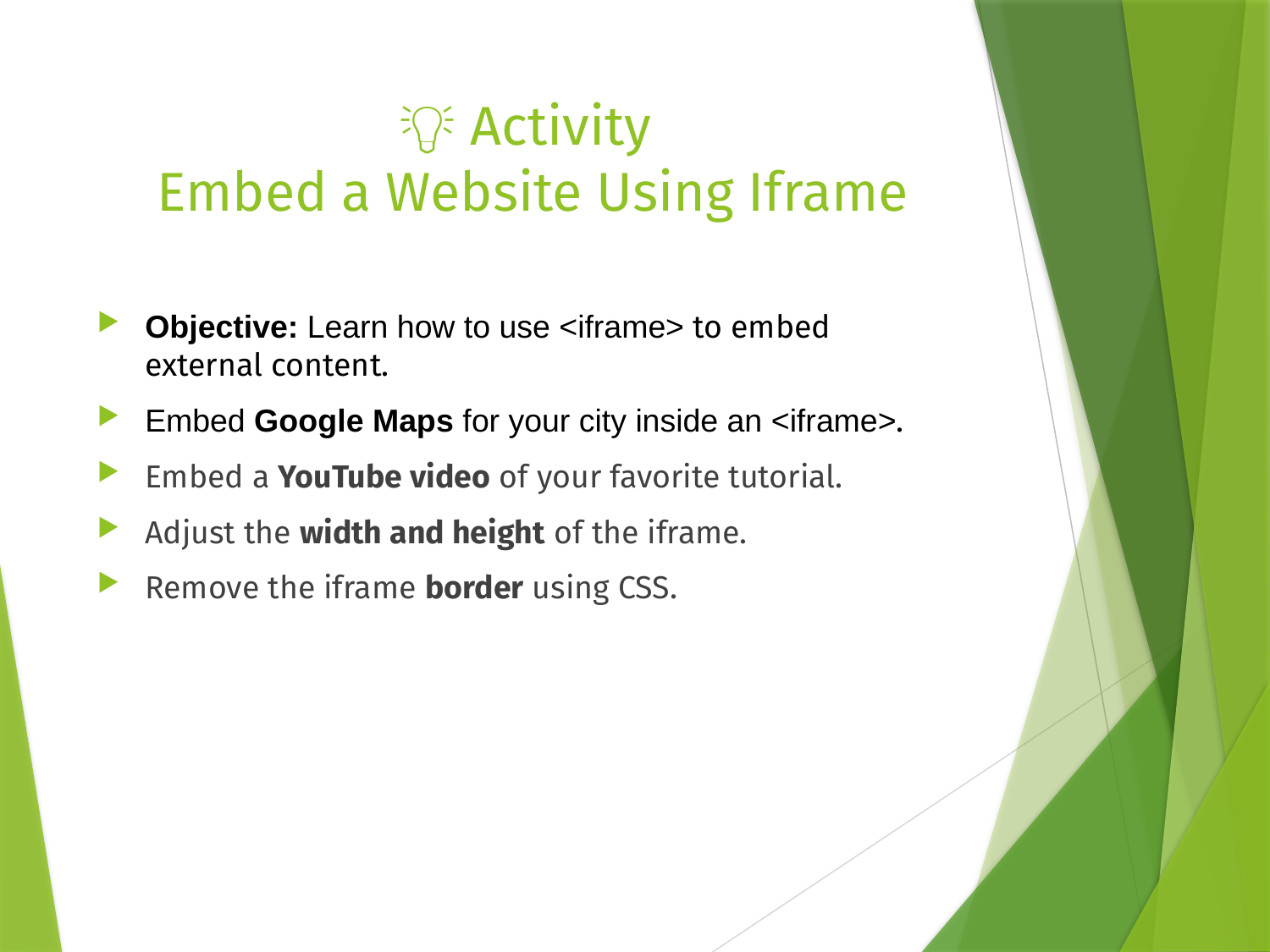

# 💡 Activity Embed a Website Using Iframe
Objective: Learn how to use <iframe> to embed external content.
Embed Google Maps for your city inside an <iframe>.
Embed a YouTube video of your favorite tutorial.
Adjust the width and height of the iframe.
Remove the iframe border using CSS.